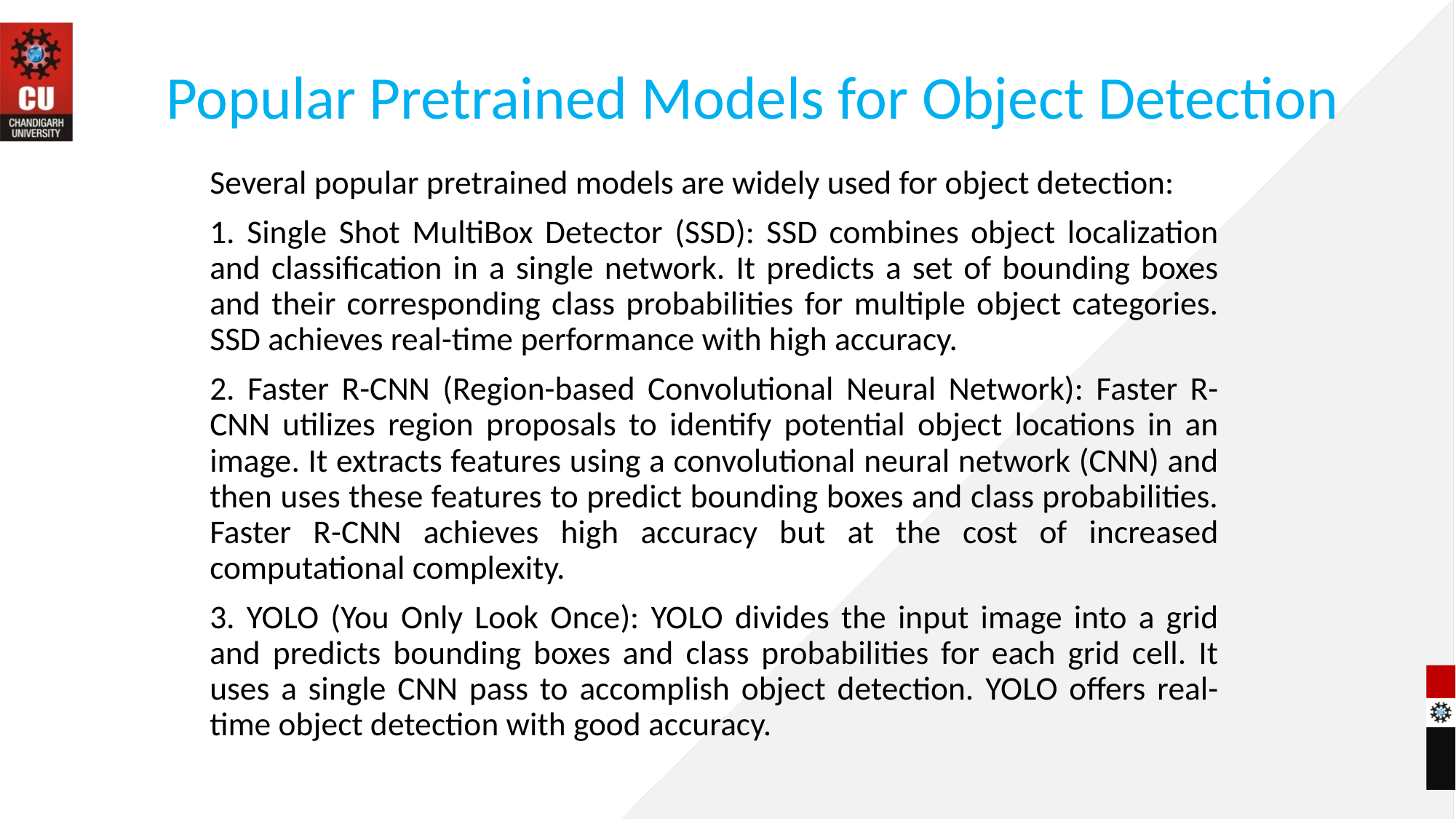

# Popular Pretrained Models for Object Detection
Several popular pretrained models are widely used for object detection:
1. Single Shot MultiBox Detector (SSD): SSD combines object localization and classification in a single network. It predicts a set of bounding boxes and their corresponding class probabilities for multiple object categories. SSD achieves real-time performance with high accuracy.
2. Faster R-CNN (Region-based Convolutional Neural Network): Faster R-CNN utilizes region proposals to identify potential object locations in an image. It extracts features using a convolutional neural network (CNN) and then uses these features to predict bounding boxes and class probabilities. Faster R-CNN achieves high accuracy but at the cost of increased computational complexity.
3. YOLO (You Only Look Once): YOLO divides the input image into a grid and predicts bounding boxes and class probabilities for each grid cell. It uses a single CNN pass to accomplish object detection. YOLO offers real-time object detection with good accuracy.